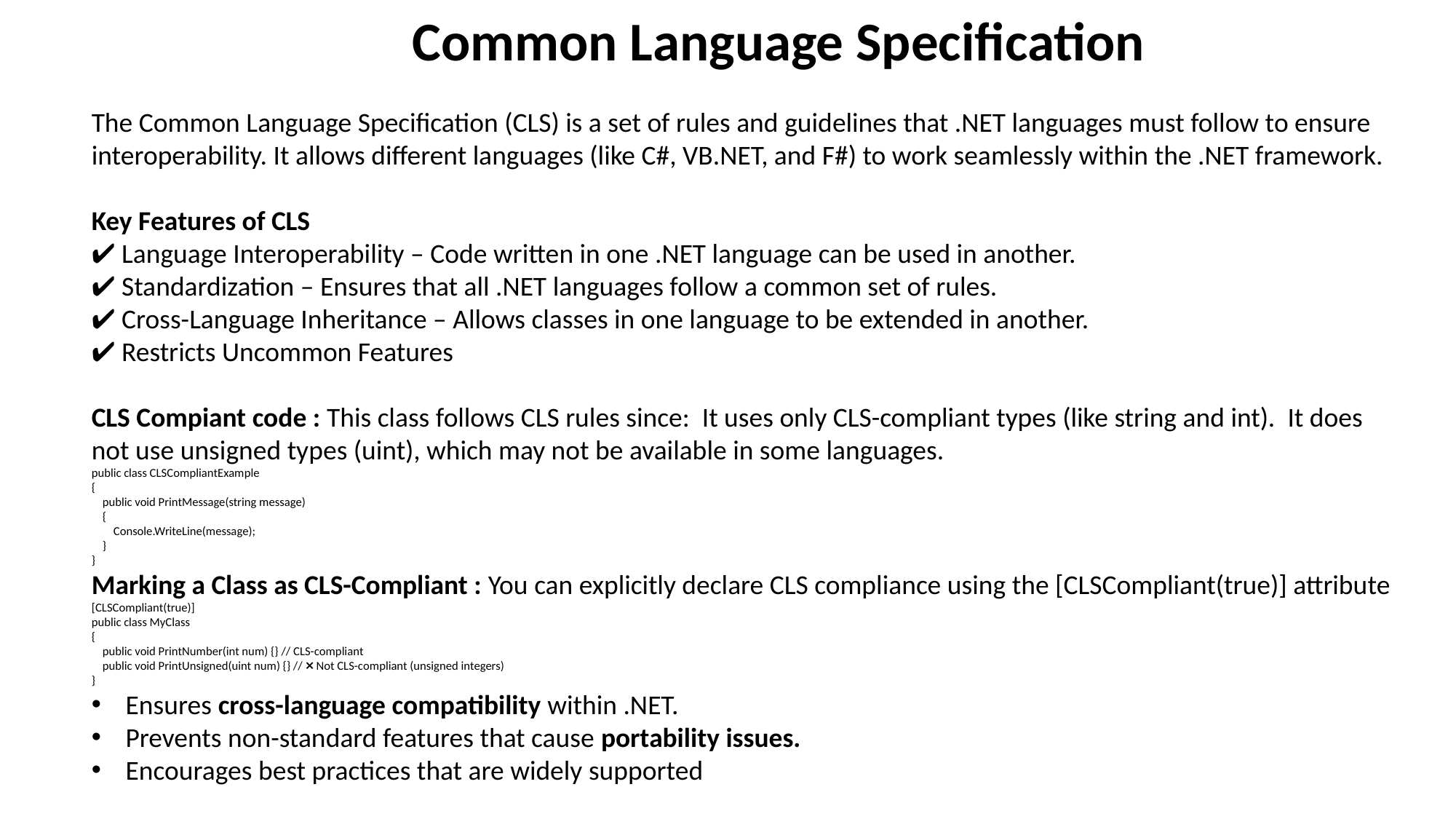

Common Language Specification
The Common Language Specification (CLS) is a set of rules and guidelines that .NET languages must follow to ensure interoperability. It allows different languages (like C#, VB.NET, and F#) to work seamlessly within the .NET framework.

Key Features of CLS
✔ Language Interoperability – Code written in one .NET language can be used in another.
✔ Standardization – Ensures that all .NET languages follow a common set of rules.
✔ Cross-Language Inheritance – Allows classes in one language to be extended in another.
✔ Restricts Uncommon Features

CLS Compiant code : This class follows CLS rules since:  It uses only CLS-compliant types (like string and int).  It does not use unsigned types (uint), which may not be available in some languages.
public class CLSCompliantExample
{
    public void PrintMessage(string message)
    {
        Console.WriteLine(message);
    }
}
Marking a Class as CLS-Compliant : You can explicitly declare CLS compliance using the [CLSCompliant(true)] attribute
[CLSCompliant(true)]
public class MyClass
{
    public void PrintNumber(int num) {} // CLS-compliant
    public void PrintUnsigned(uint num) {} // ❌ Not CLS-compliant (unsigned integers)
}
Ensures cross-language compatibility within .NET.
Prevents non-standard features that cause portability issues.
Encourages best practices that are widely supported